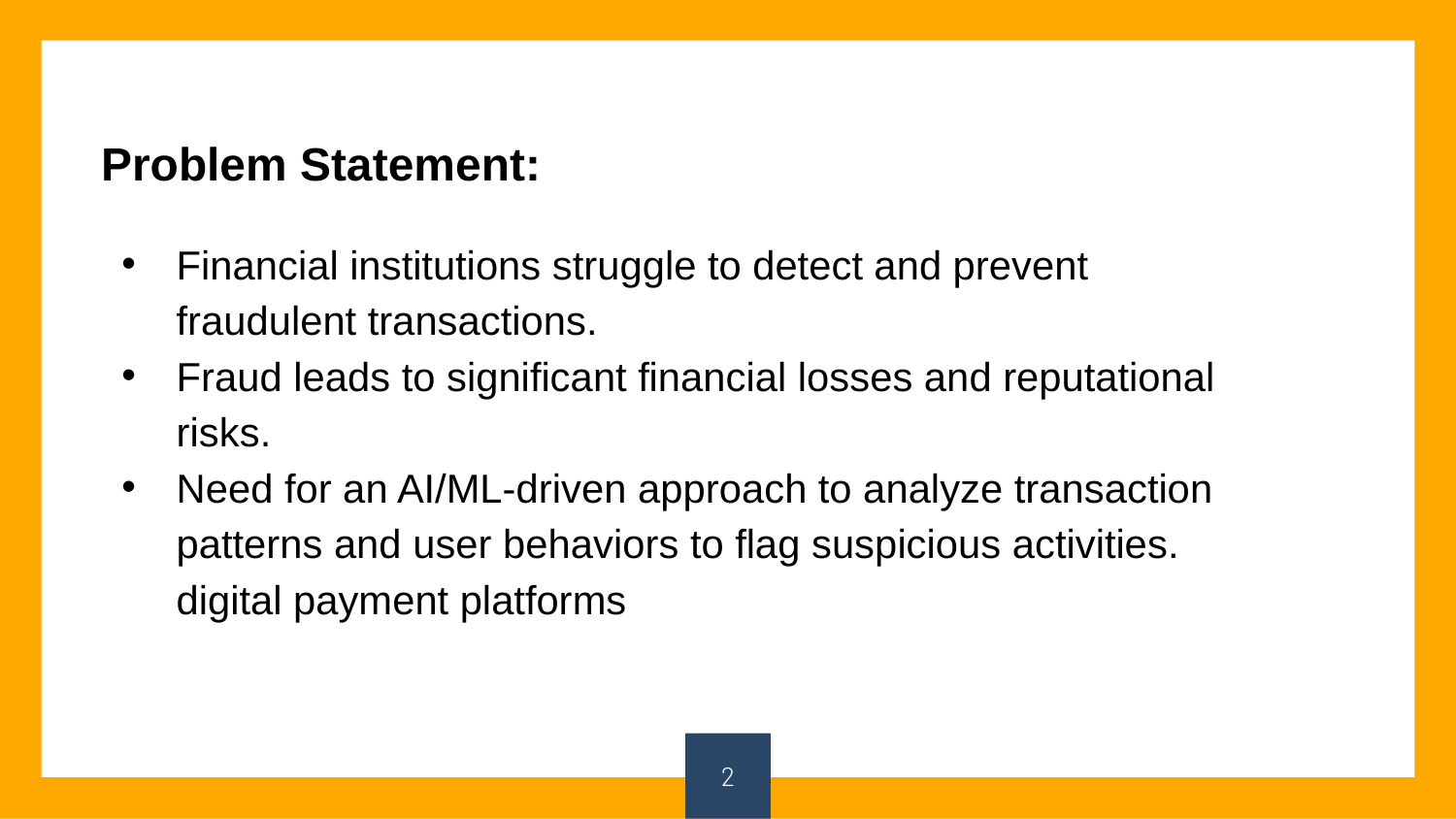

Problem Statement:
Financial institutions struggle to detect and prevent fraudulent transactions.
Fraud leads to significant financial losses and reputational risks.
Need for an AI/ML-driven approach to analyze transaction patterns and user behaviors to flag suspicious activities. digital payment platforms
2